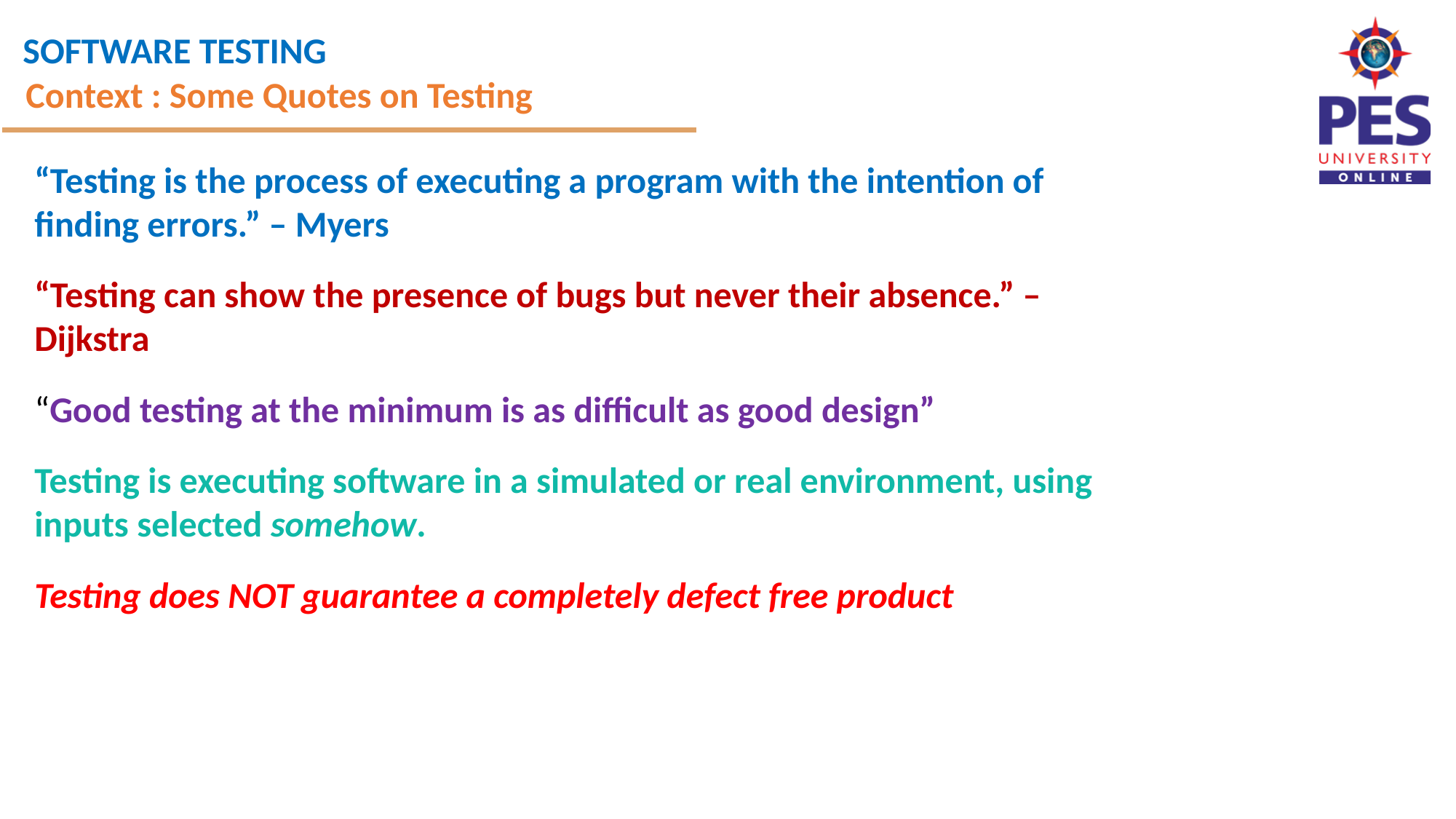

Context : Some Quotes on Testing

“Testing is the process of executing a program with the intention of finding errors.” – Myers
“Testing can show the presence of bugs but never their absence.” – Dijkstra
“Good testing at the minimum is as difficult as good design”
Testing is executing software in a simulated or real environment, using inputs selected somehow.
Testing does NOT guarantee a completely defect free product